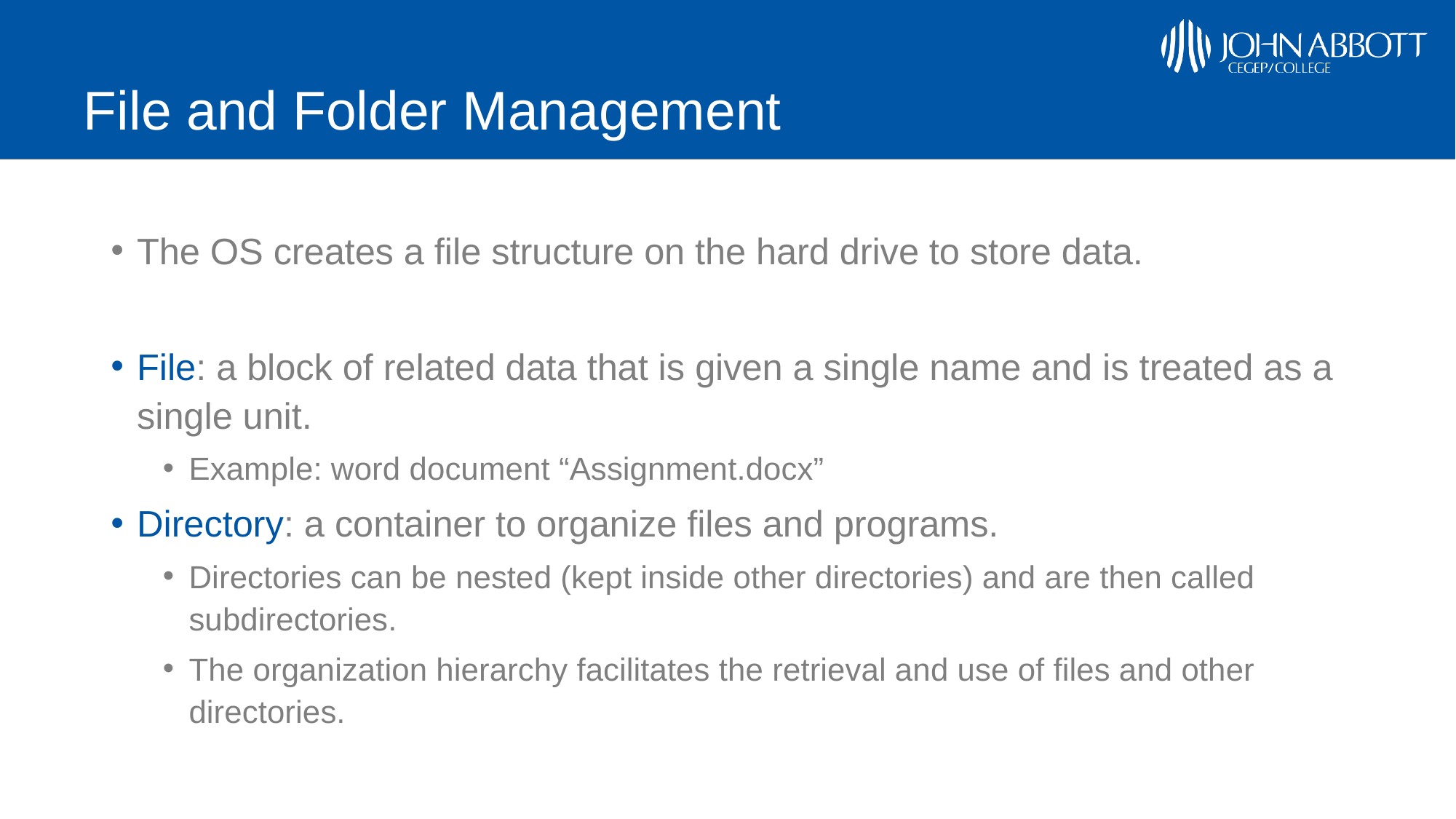

# File and Folder Management
The OS creates a file structure on the hard drive to store data.

File: a block of related data that is given a single name and is treated as a single unit.
Example: word document “Assignment.docx”
Directory: a container to organize files and programs.
Directories can be nested (kept inside other directories) and are then called subdirectories.
The organization hierarchy facilitates the retrieval and use of files and other directories.